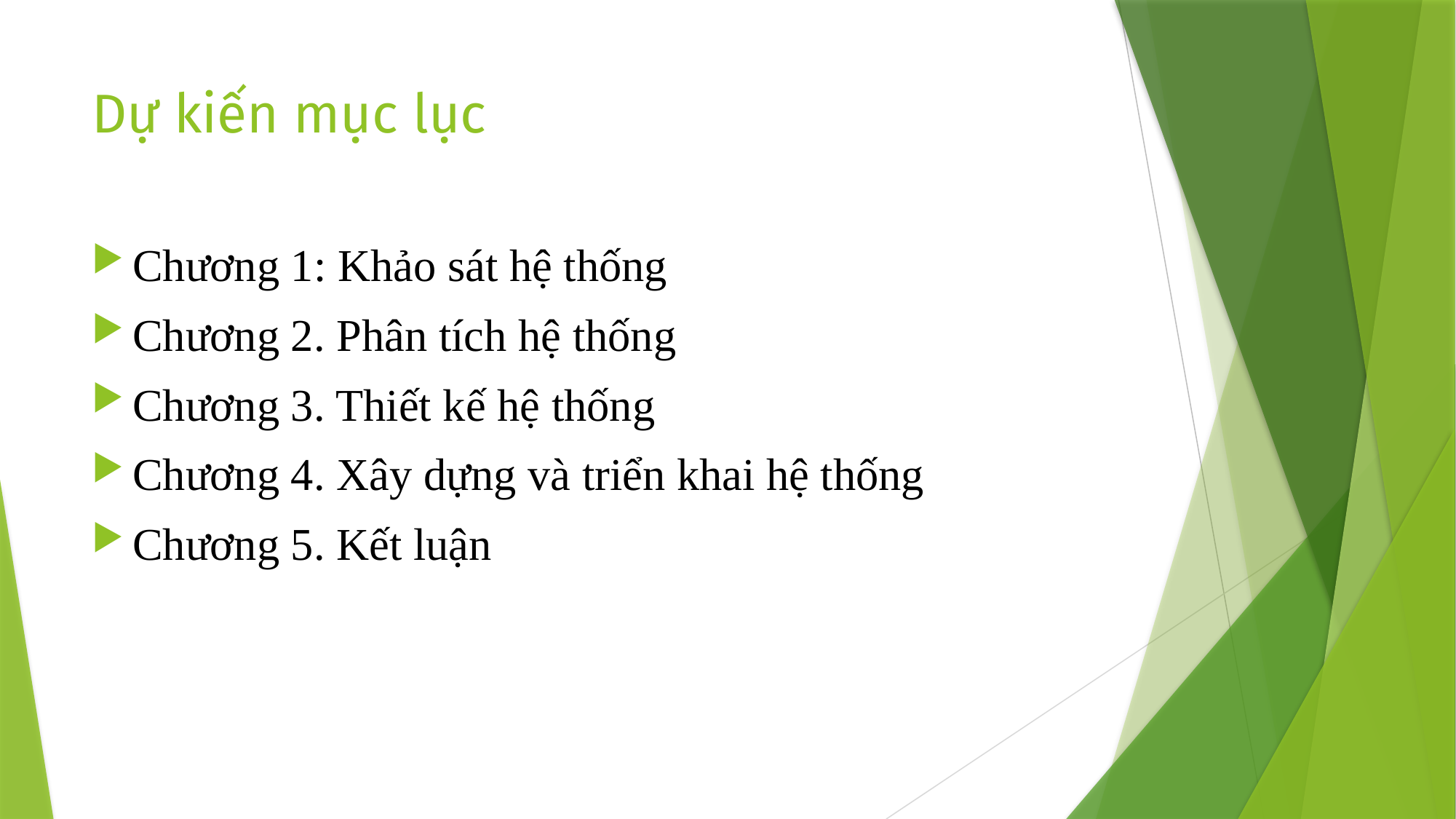

# Dự kiến mục lục
Chương 1: Khảo sát hệ thống
Chương 2. Phân tích hệ thống
Chương 3. Thiết kế hệ thống
Chương 4. Xây dựng và triển khai hệ thống
Chương 5. Kết luận